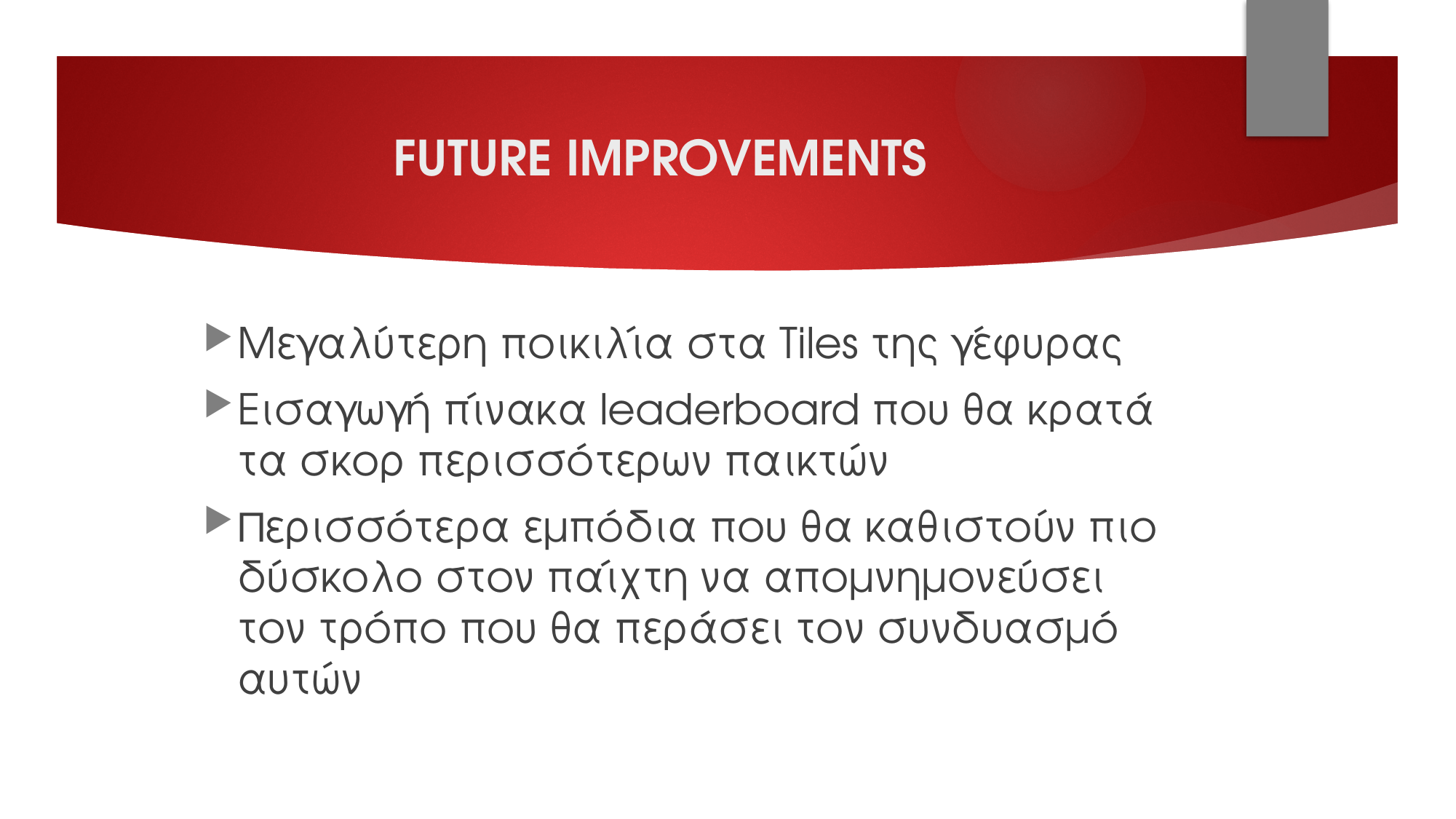

# FUTURE IMPROVEMENTS
Μεγαλύτερη ποικιλία στα Tiles της γέφυρας
Εισαγωγή πίνακα leaderboard που θα κρατά τα σκορ περισσότερων παικτών
Περισσότερα εμπόδια που θα καθιστούν πιο δύσκολο στον παίχτη να απομνημονεύσει τον τρόπο που θα περάσει τον συνδυασμό αυτών